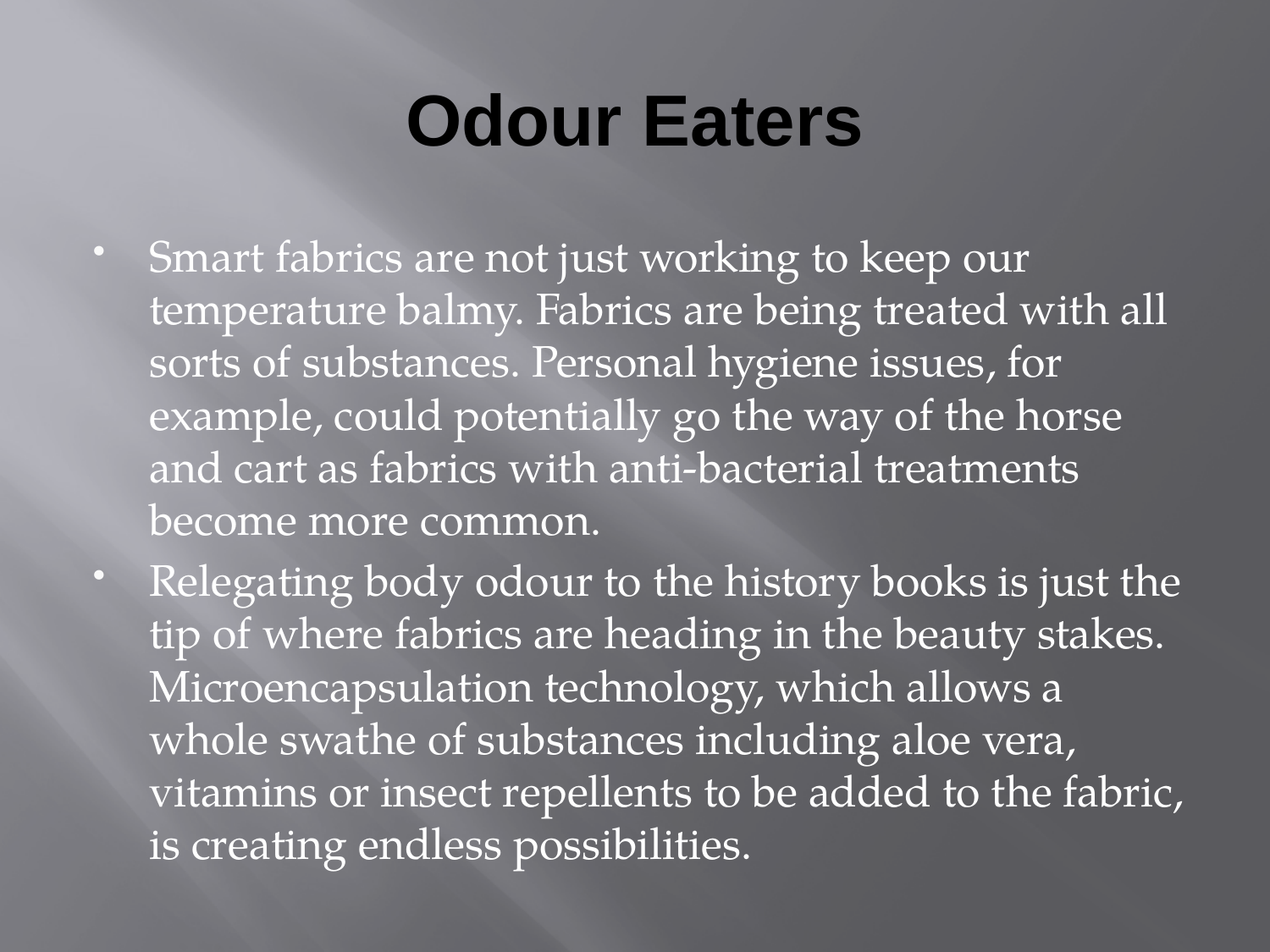

# Odour Eaters
Smart fabrics are not just working to keep our temperature balmy. Fabrics are being treated with all sorts of substances. Personal hygiene issues, for example, could potentially go the way of the horse and cart as fabrics with anti-bacterial treatments become more common.
Relegating body odour to the history books is just the tip of where fabrics are heading in the beauty stakes. Microencapsulation technology, which allows a whole swathe of substances including aloe vera, vitamins or insect repellents to be added to the fabric, is creating endless possibilities.